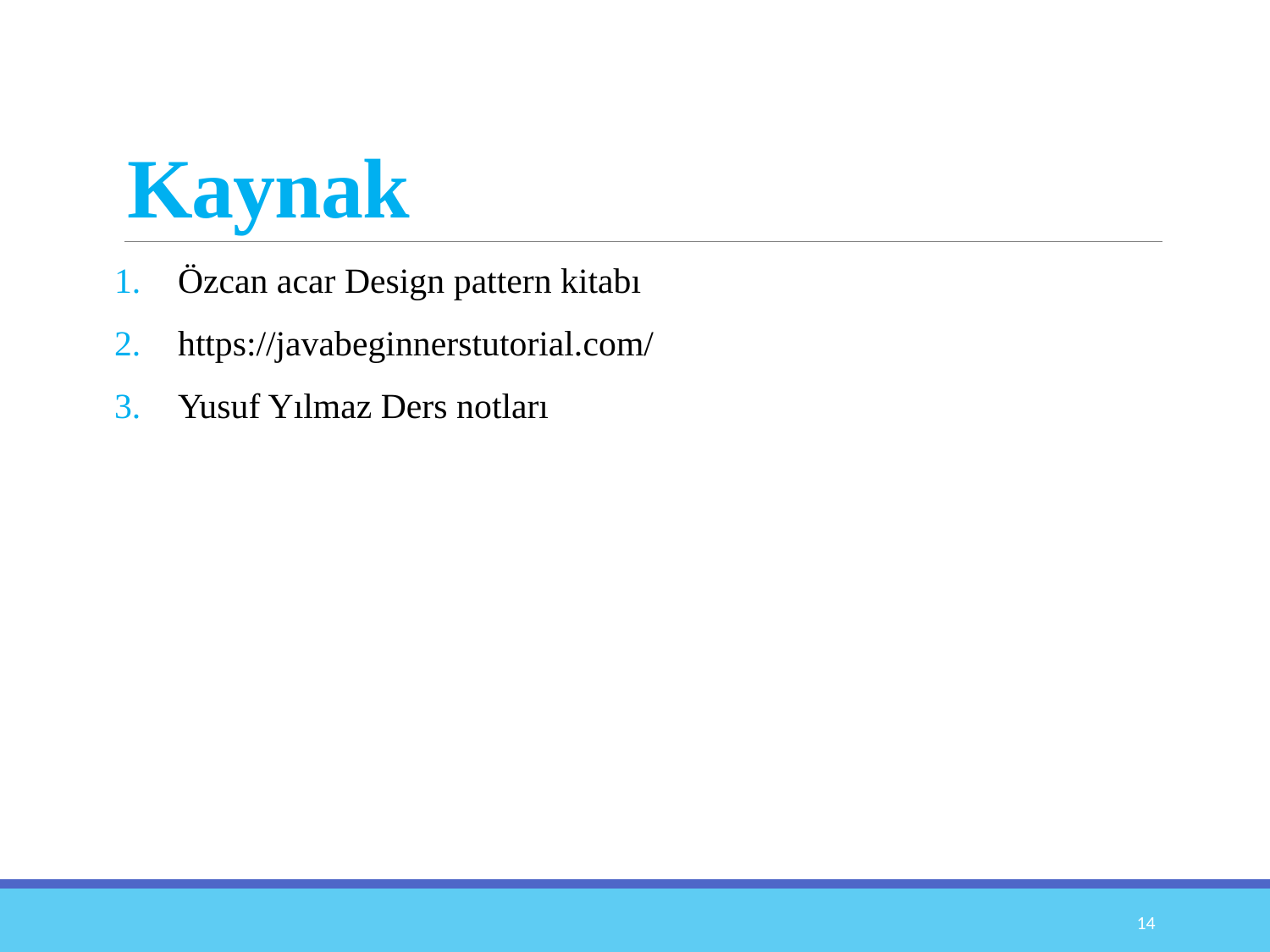

# Kaynak
Özcan acar Design pattern kitabı
https://javabeginnerstutorial.com/
Yusuf Yılmaz Ders notları
14